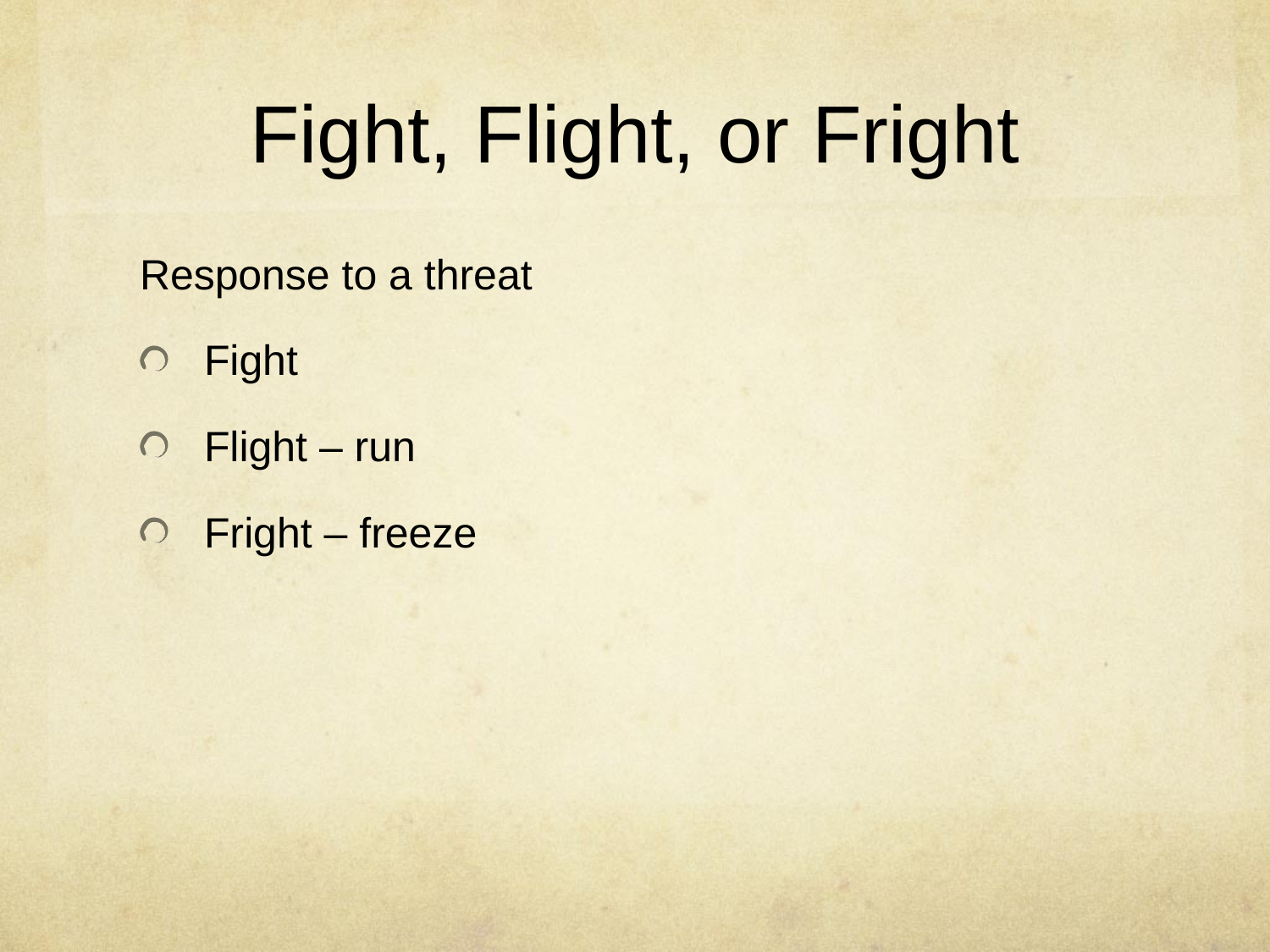

# Fight, Flight, or Fright
Response to a threat
Fight
Flight – run
Fright – freeze